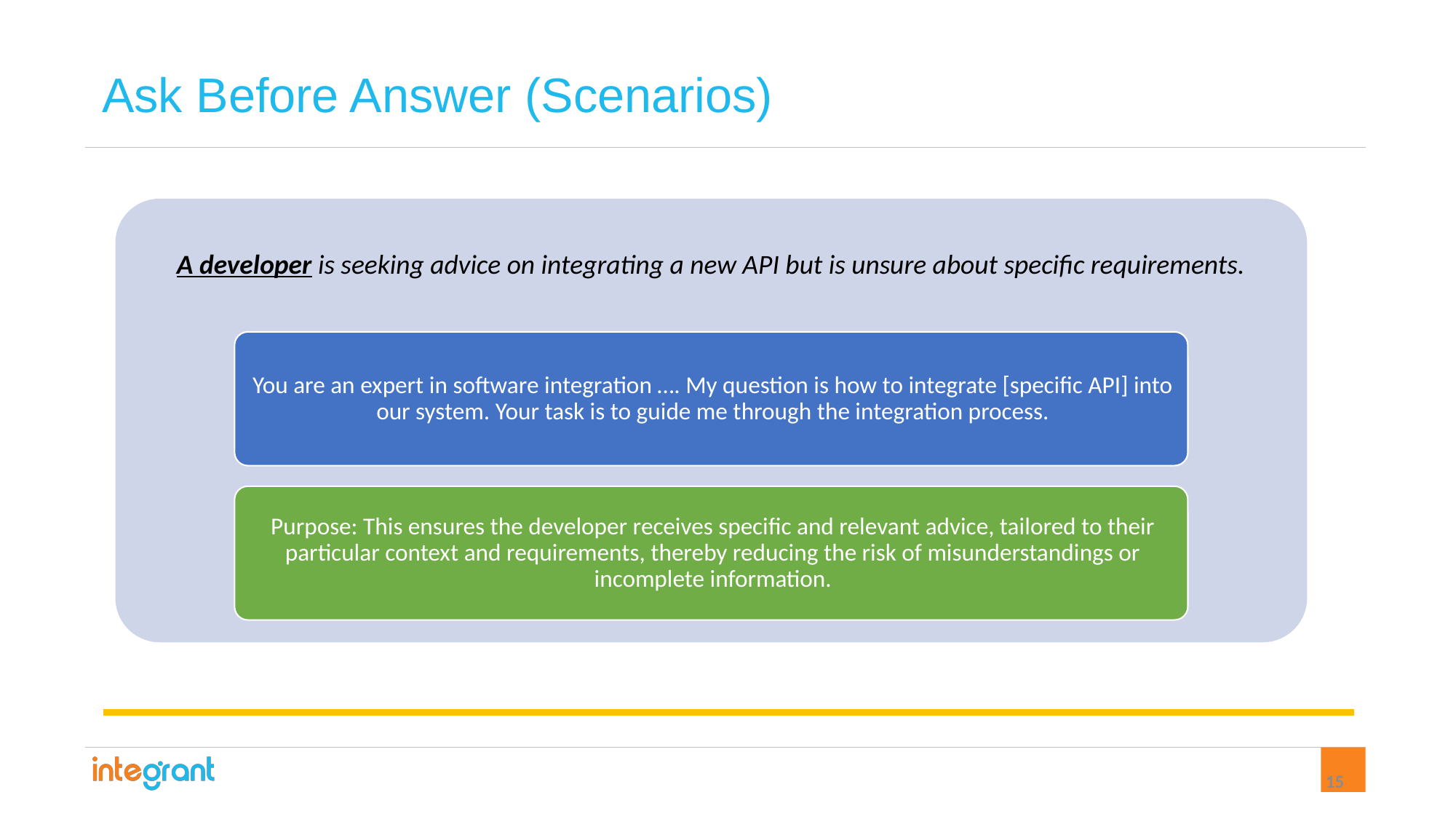

Ask Before Answer (Scenarios)
A developer is seeking advice on integrating a new API but is unsure about specific requirements.
You are an expert in software integration …. My question is how to integrate [specific API] into our system. Your task is to guide me through the integration process.
Purpose: This ensures the developer receives specific and relevant advice, tailored to their particular context and requirements, thereby reducing the risk of misunderstandings or incomplete information.
15